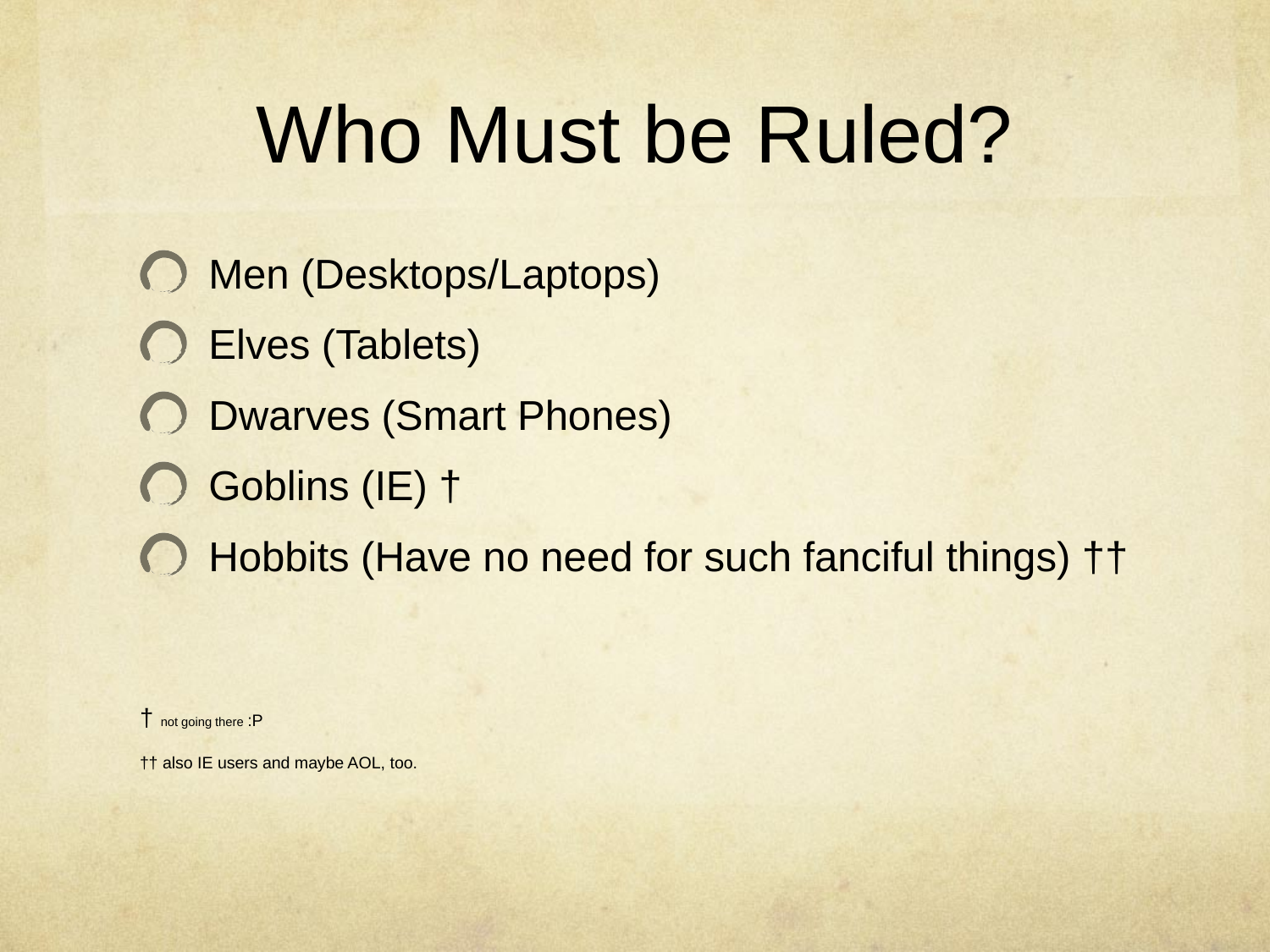

# Who Must be Ruled?
Men (Desktops/Laptops)
Elves (Tablets)
Dwarves (Smart Phones)
Goblins (IE) †
Hobbits (Have no need for such fanciful things) ††

† not going there :P
†† also IE users and maybe AOL, too.